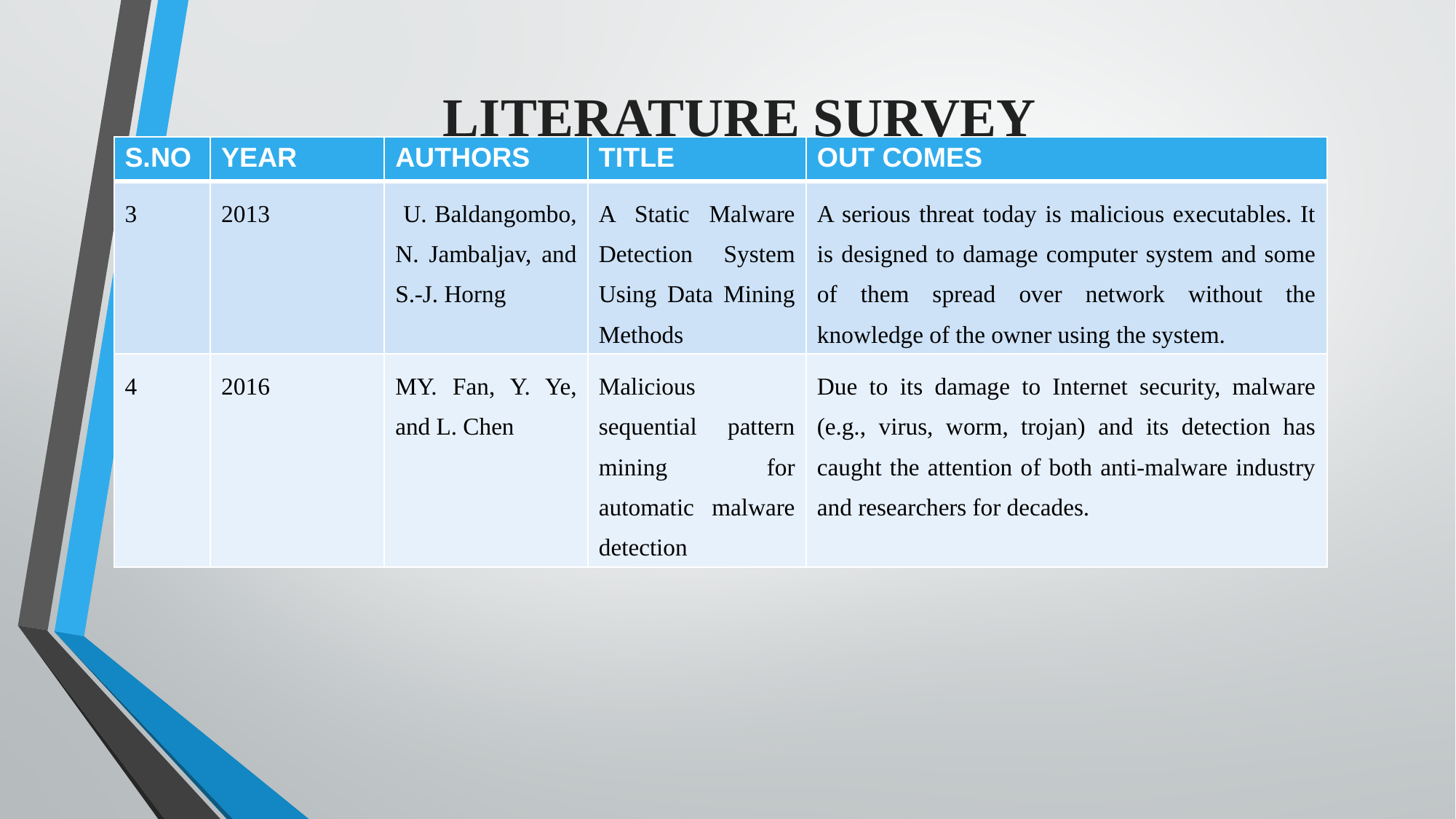

LITERATURE SURVEY
| S.NO | YEAR | AUTHORS | TITLE | OUT COMES |
| --- | --- | --- | --- | --- |
| 3 | 2013 | U. Baldangombo, N. Jambaljav, and S.-J. Horng | A Static Malware Detection System Using Data Mining Methods | A serious threat today is malicious executables. It is designed to damage computer system and some of them spread over network without the knowledge of the owner using the system. |
| 4 | 2016 | MY. Fan, Y. Ye, and L. Chen | Malicious sequential pattern mining for automatic malware detection | Due to its damage to Internet security, malware (e.g., virus, worm, trojan) and its detection has caught the attention of both anti-malware industry and researchers for decades. |